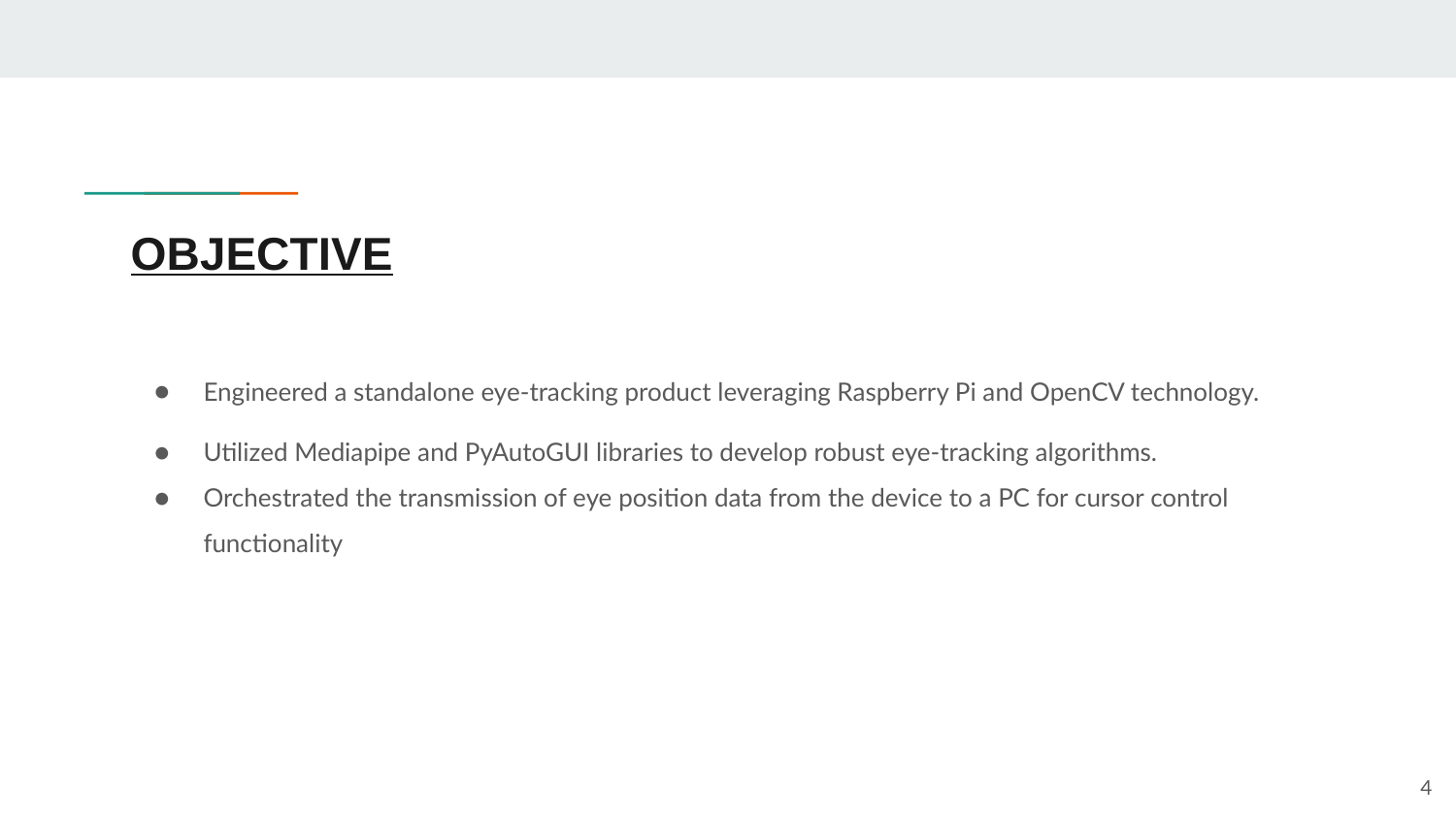

# OBJECTIVE
Engineered a standalone eye-tracking product leveraging Raspberry Pi and OpenCV technology.
Utilized Mediapipe and PyAutoGUI libraries to develop robust eye-tracking algorithms.
Orchestrated the transmission of eye position data from the device to a PC for cursor control functionality

4